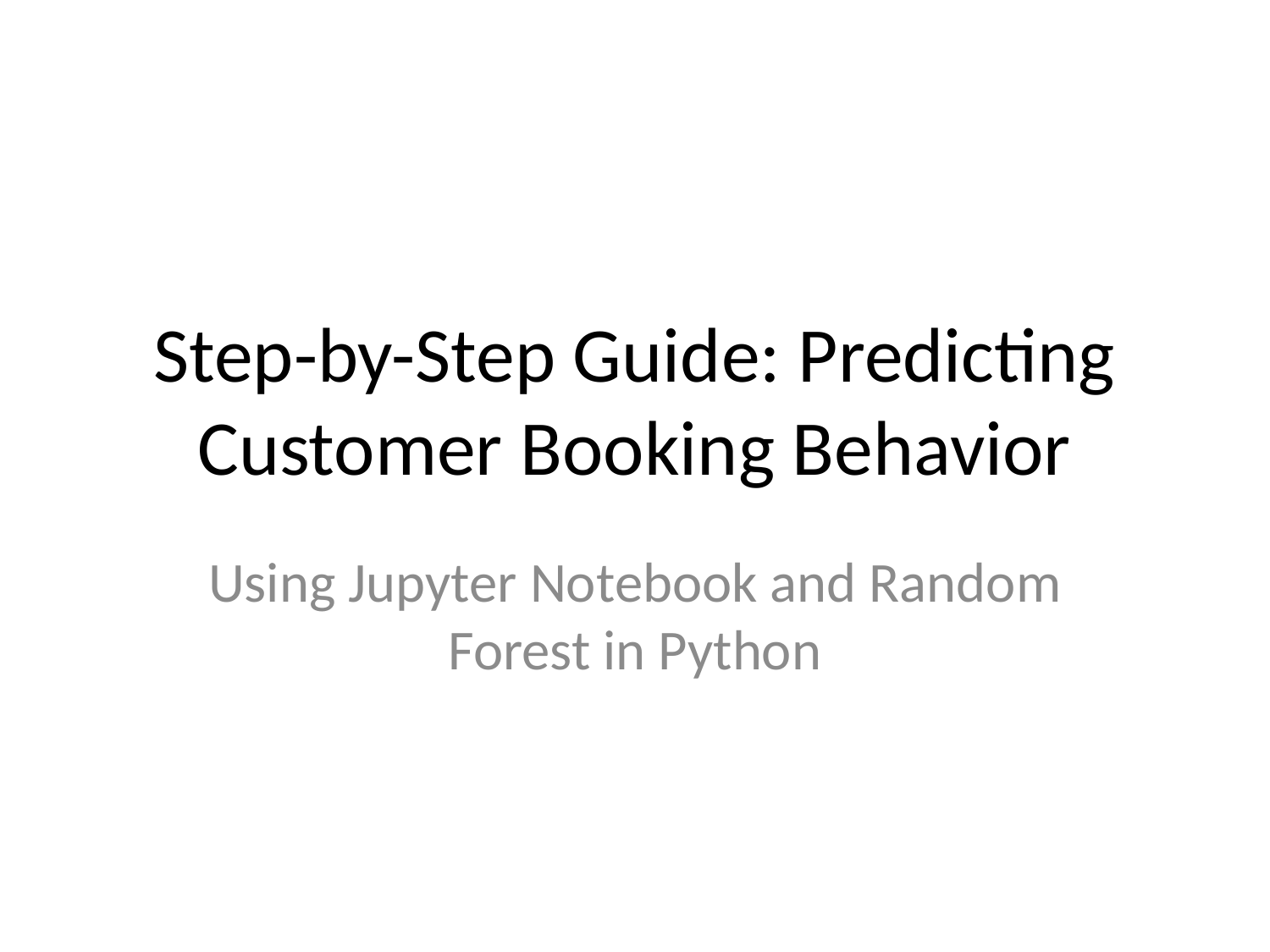

# Step-by-Step Guide: Predicting Customer Booking Behavior
Using Jupyter Notebook and Random Forest in Python